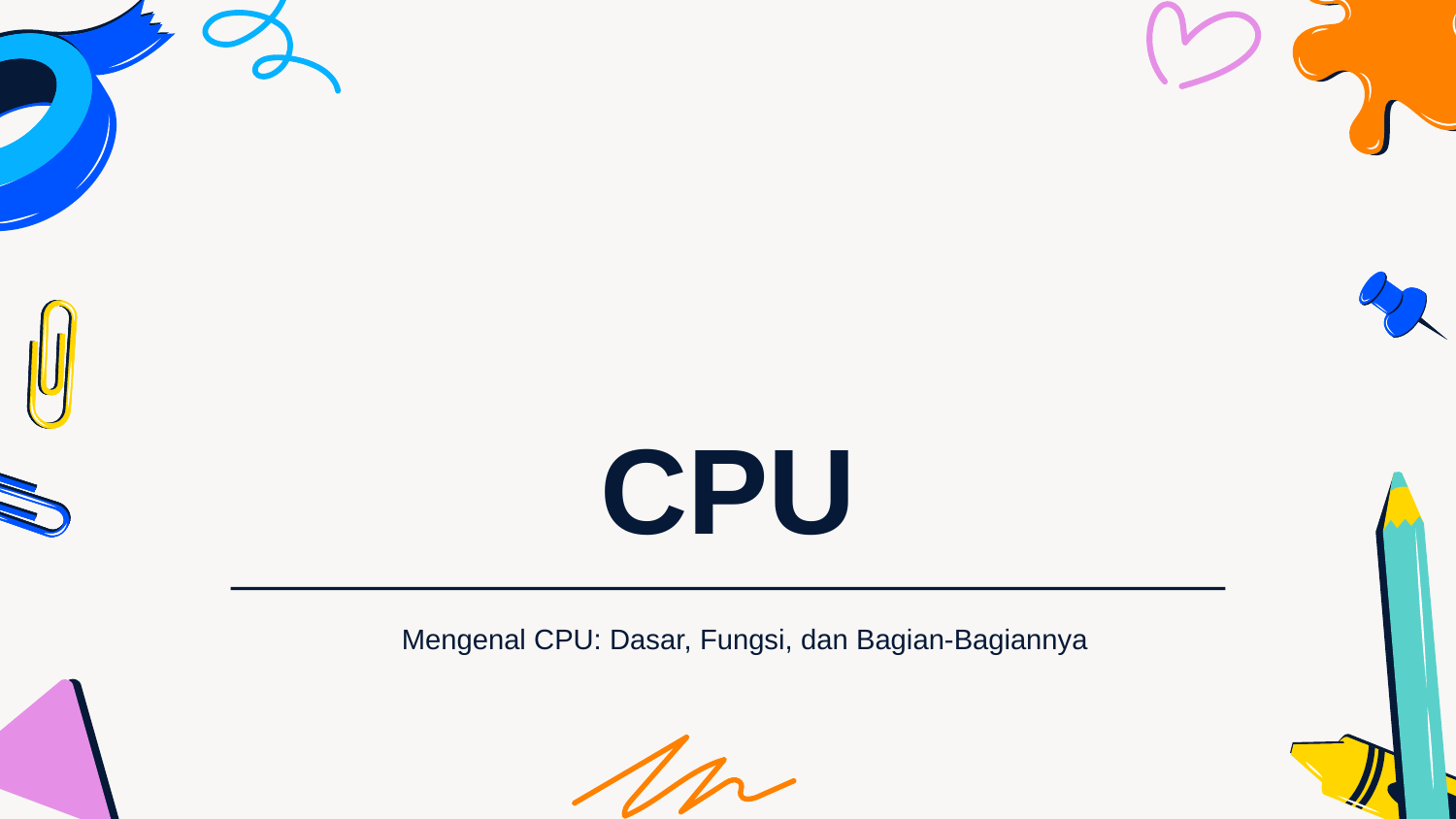

# CPU

Mengenal CPU: Dasar, Fungsi, dan Bagian-Bagiannya